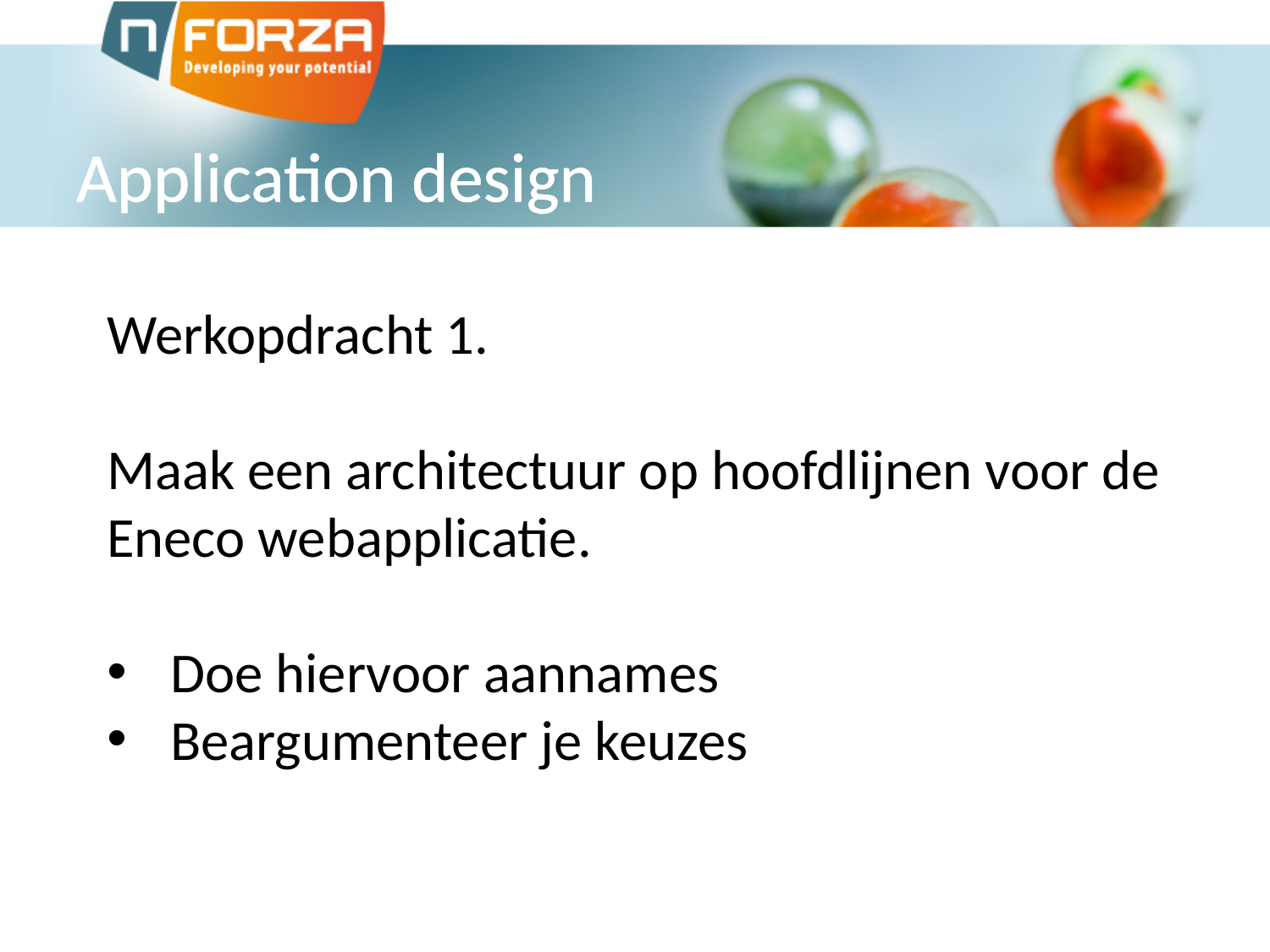

# Application design

Werkopdracht 1.

Maak een architectuur op hoofdlijnen voor de Eneco webapplicatie.

Doe hiervoor aannames
Beargumenteer je keuzes